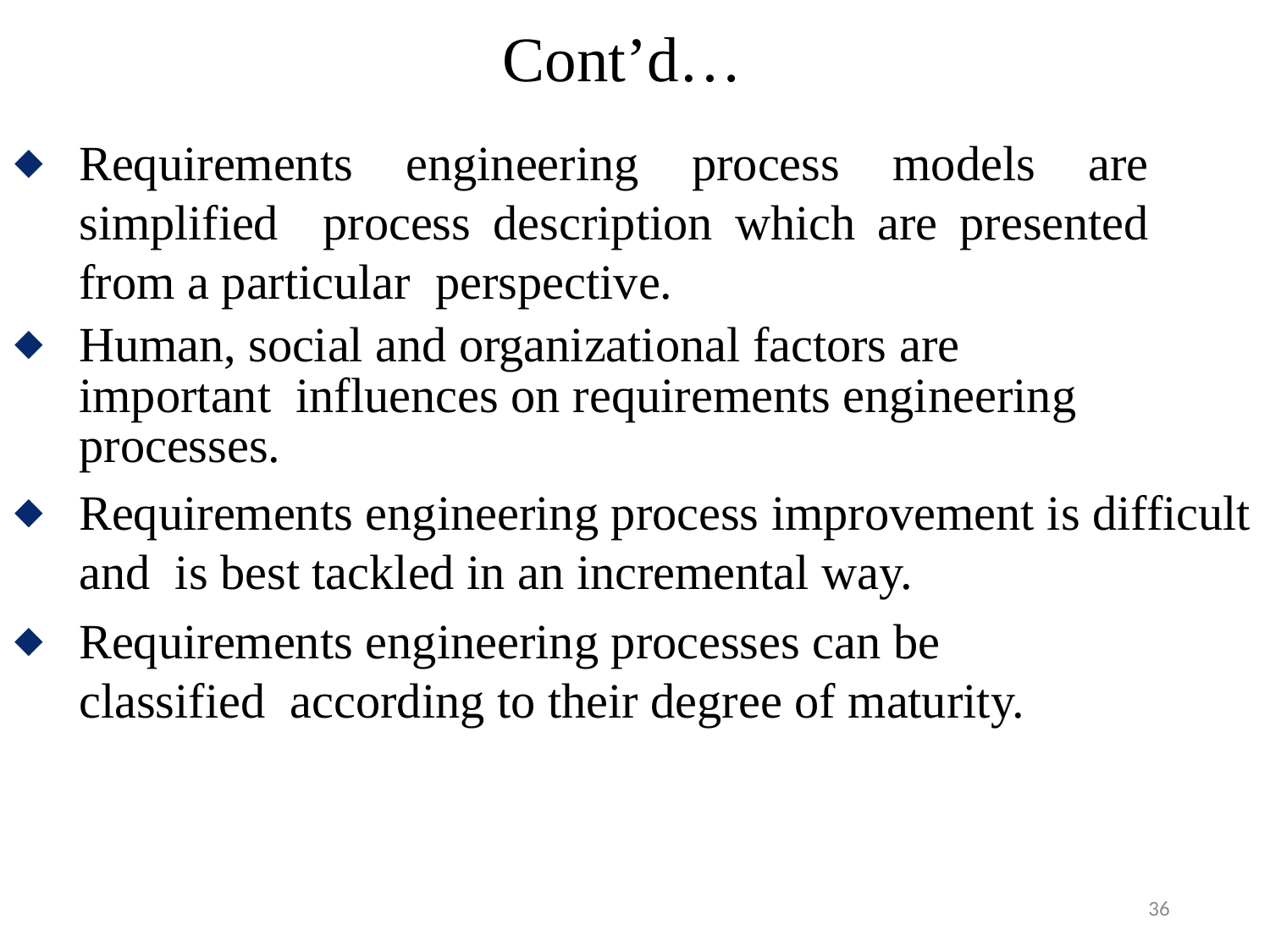

# Cont’d…
Requirements engineering process models are simplified  process description which are presented from a particular  perspective.
Human, social and organizational factors are important  influences on requirements engineering processes.
Requirements engineering process improvement is difficult and  is best tackled in an incremental way.
Requirements engineering processes can be classified  according to their degree of maturity.

36